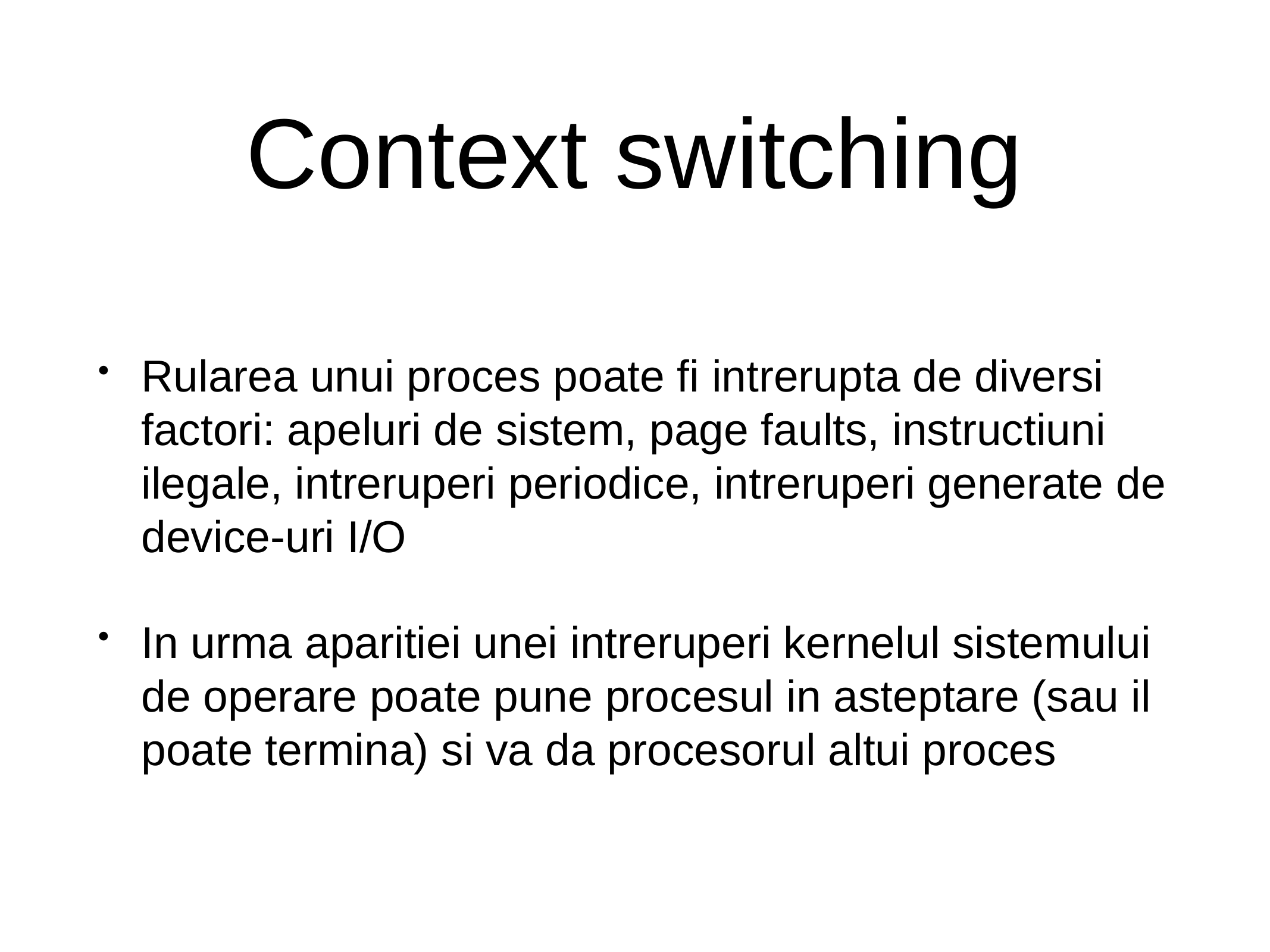

# Context switching
Rularea unui proces poate fi intrerupta de diversi factori: apeluri de sistem, page faults, instructiuni ilegale, intreruperi periodice, intreruperi generate de device-uri I/O
In urma aparitiei unei intreruperi kernelul sistemului de operare poate pune procesul in asteptare (sau il poate termina) si va da procesorul altui proces